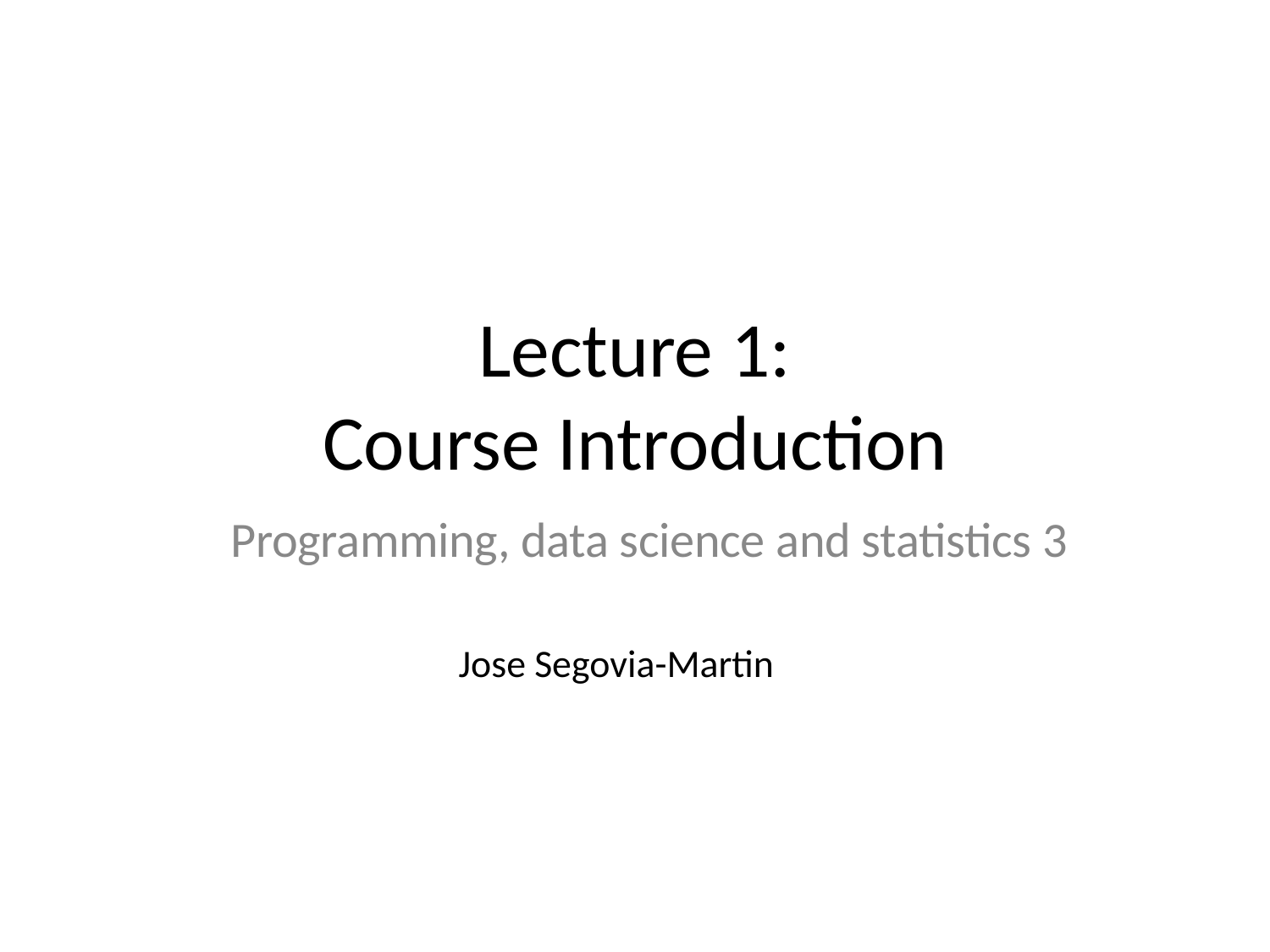

# Lecture 1:
Course Introduction
Programming, data science and statistics 3
Jose Segovia-Martin